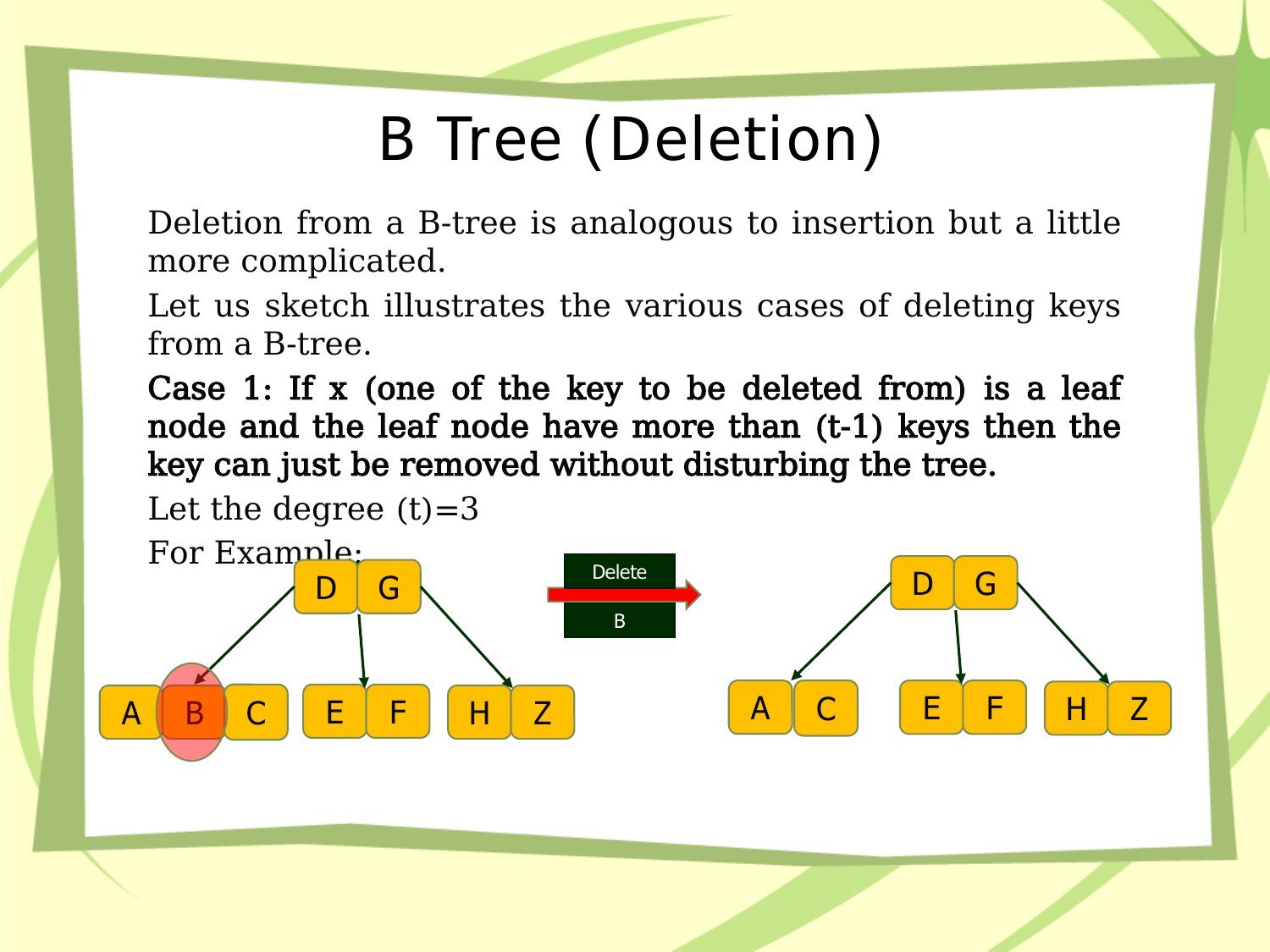

# B Tree (Deletion)
Deletion from a B-tree is analogous to insertion but a little more complicated.
Let us sketch illustrates the various cases of deleting keys from a B-tree.
Case 1: If x (one of the key to be deleted from) is a leaf node and the leaf node have more than (t-1) keys then the key can just be removed without disturbing the tree.
Let the degree (t)=3
For Example:

Delete

B
G
D
A
C
F
E
Z
H
G
D
C
F
E
B
A
Z
H